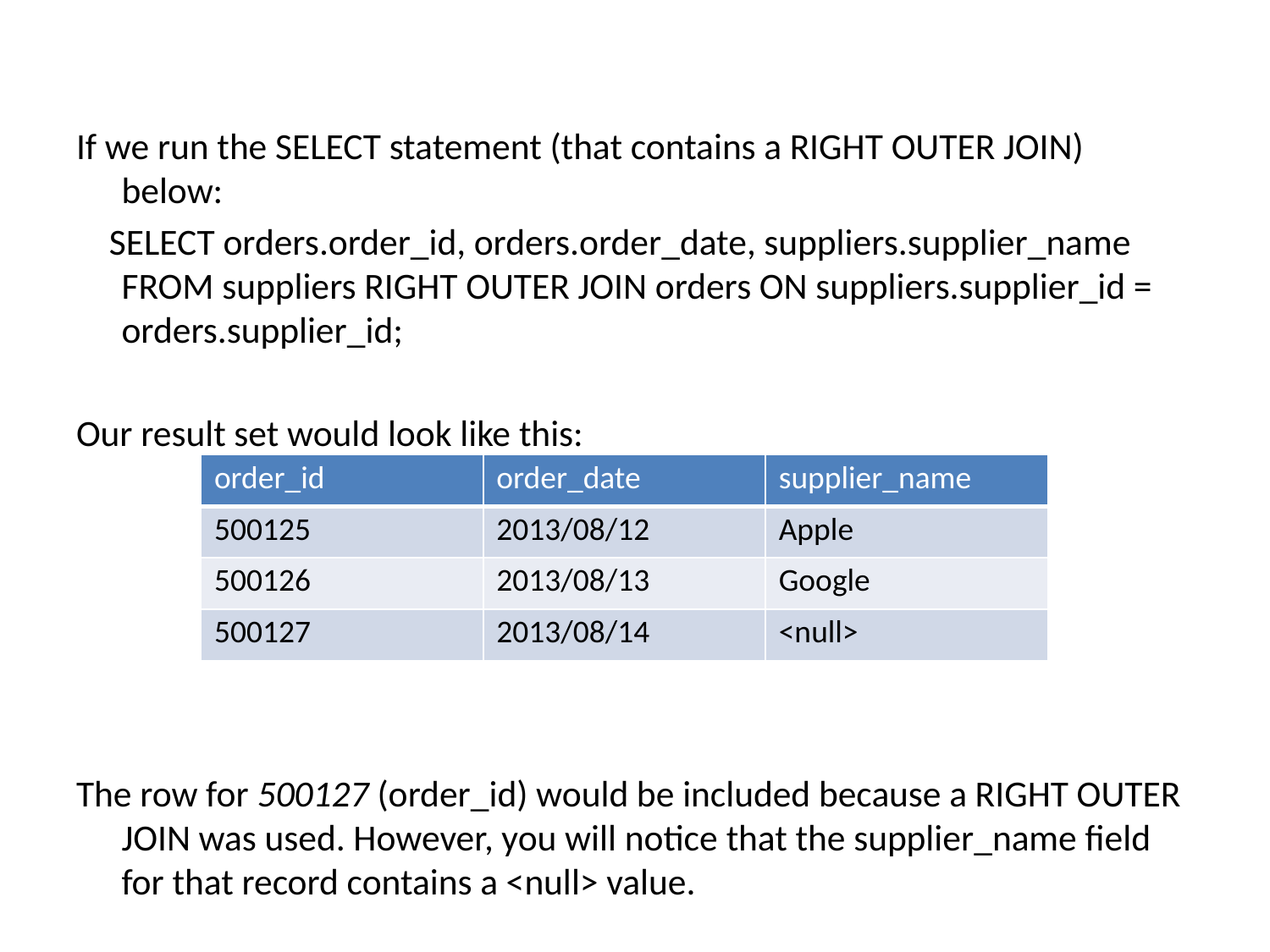

If we run the SELECT statement (that contains a RIGHT OUTER JOIN) below:
    SELECT orders.order_id, orders.order_date, suppliers.supplier_name FROM suppliers RIGHT OUTER JOIN orders ON suppliers.supplier_id = orders.supplier_id;

Our result set would look like this:

The row for 500127 (order_id) would be included because a RIGHT OUTER JOIN was used. However, you will notice that the supplier_name field for that record contains a <null> value.

| order\_id | order\_date | supplier\_name |
| --- | --- | --- |
| 500125 | 2013/08/12 | Apple |
| 500126 | 2013/08/13 | Google |
| 500127 | 2013/08/14 | <null> |